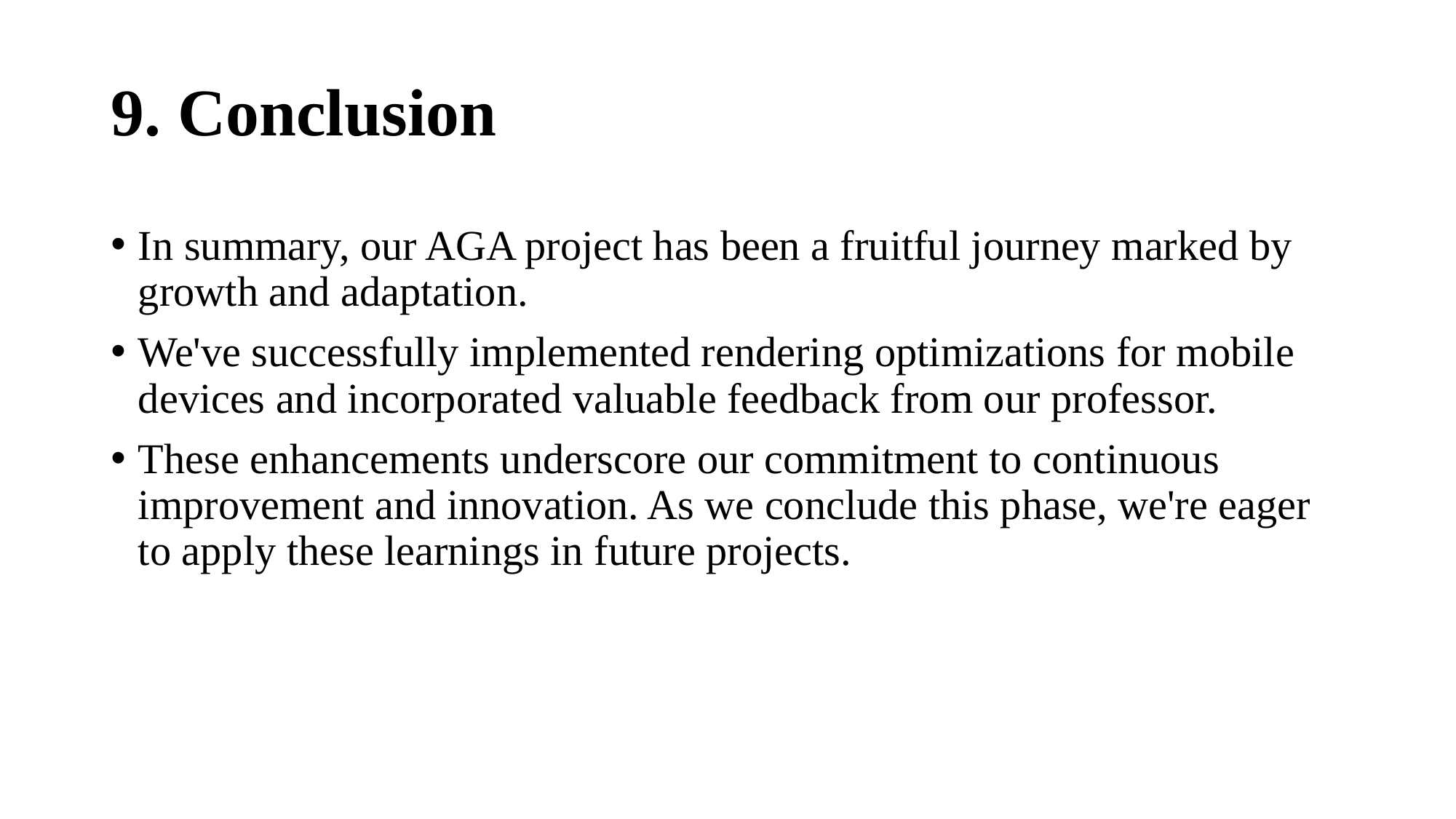

# 9. Conclusion
In summary, our AGA project has been a fruitful journey marked by growth and adaptation.
We've successfully implemented rendering optimizations for mobile devices and incorporated valuable feedback from our professor.
These enhancements underscore our commitment to continuous improvement and innovation. As we conclude this phase, we're eager to apply these learnings in future projects.